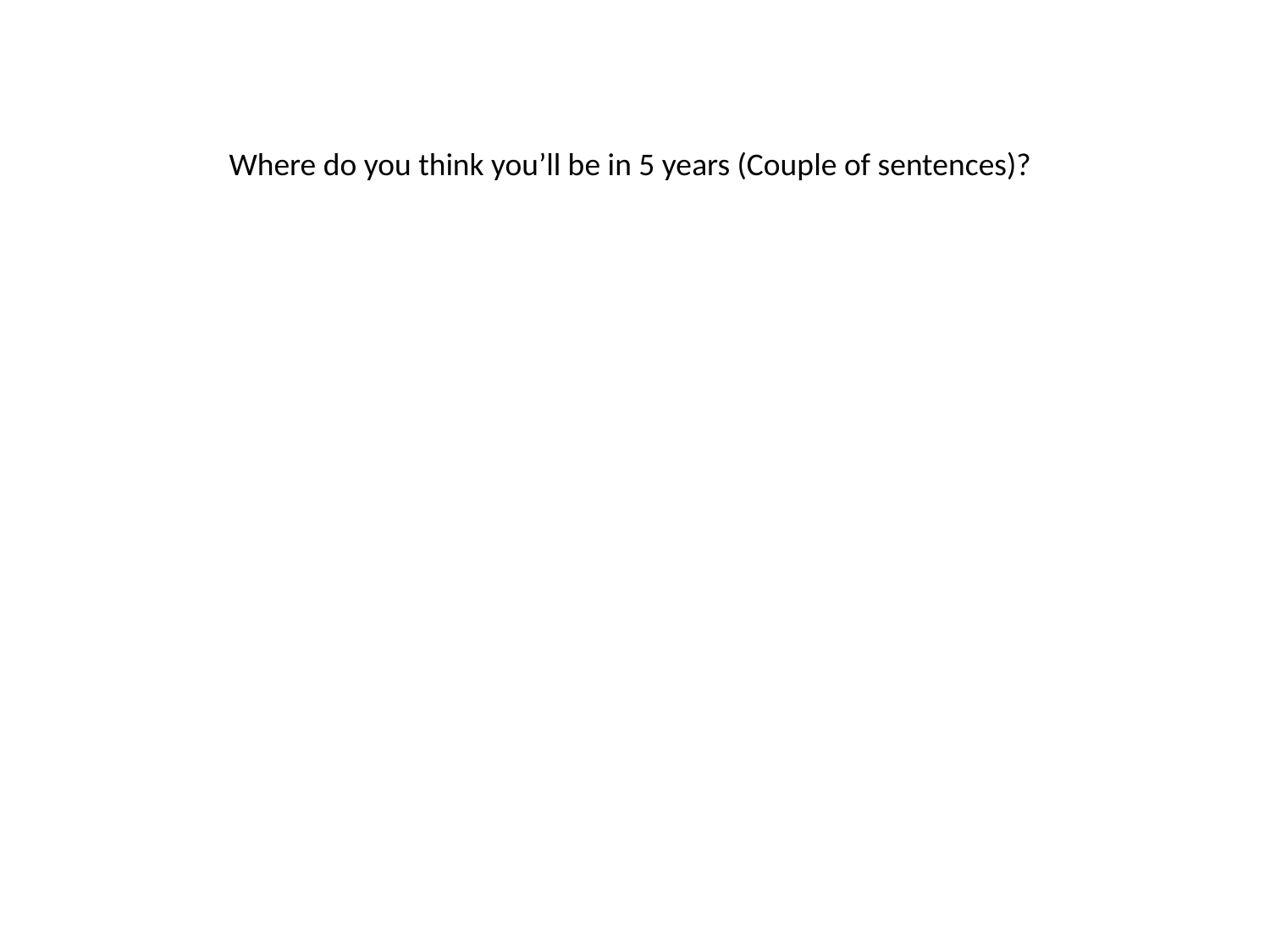

Where do you think you’ll be in 5 years (Couple of sentences)?